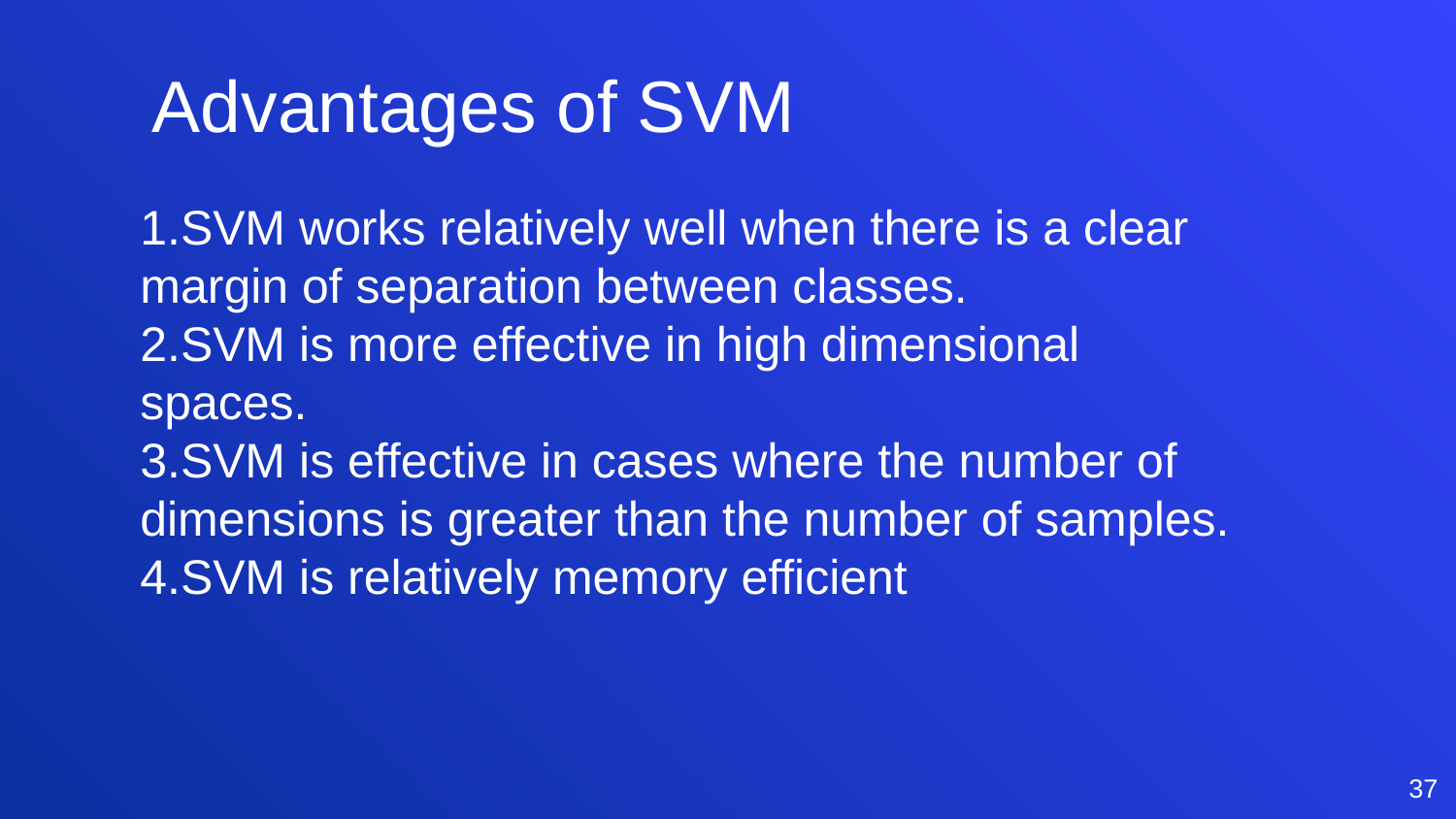

Advantages of SVM

1.SVM works relatively well when there is a clear margin of separation between classes.
2.SVM is more effective in high dimensional spaces.
3.SVM is effective in cases where the number of dimensions is greater than the number of samples.
4.SVM is relatively memory efficient
37